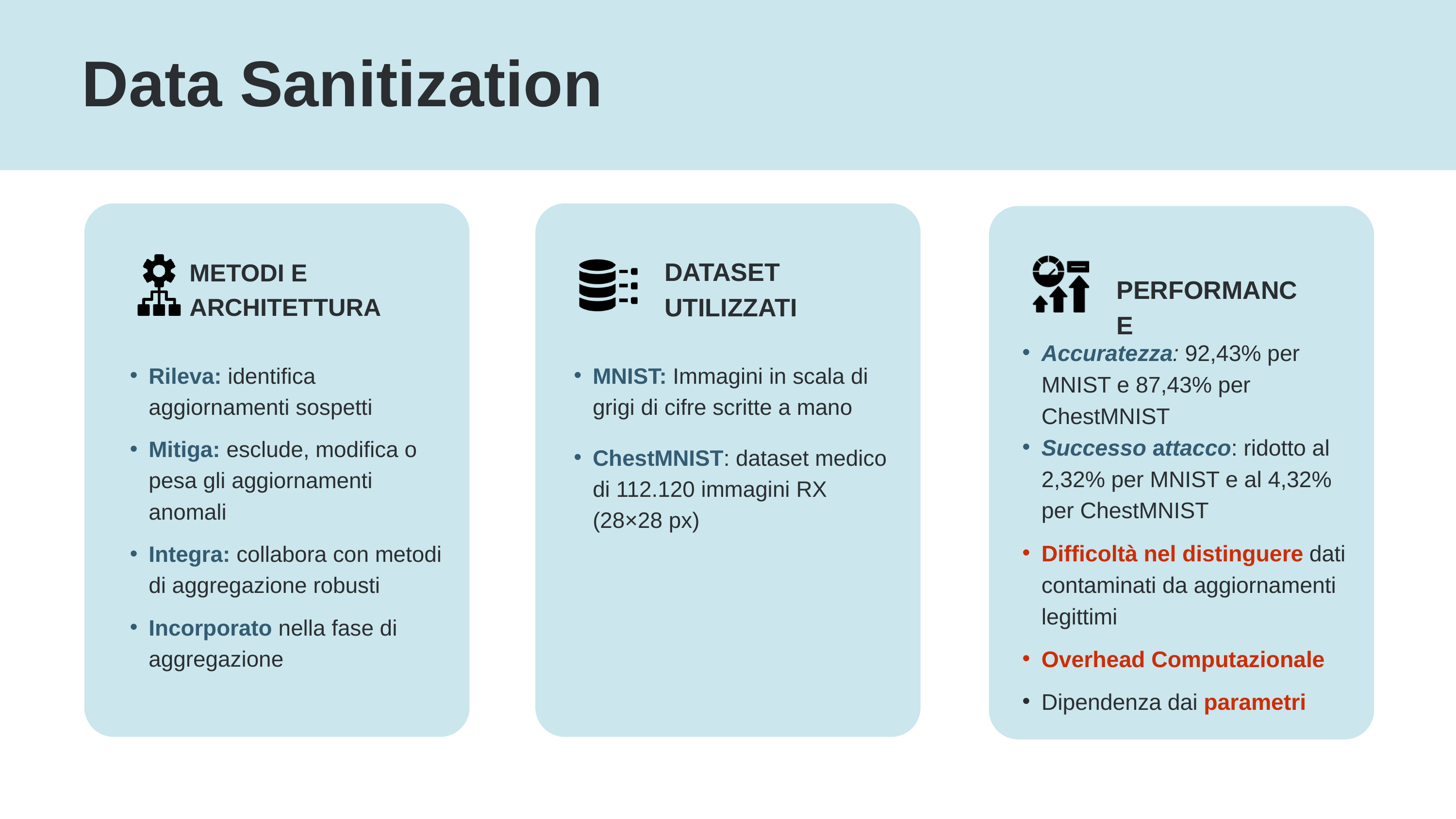

Data Sanitization

DATASET
UTILIZZATI
METODI E ARCHITETTURA

PERFORMANCE
Accuratezza: 92,43% per MNIST e 87,43% per ChestMNIST
Successo attacco: ridotto al 2,32% per MNIST e al 4,32% per ChestMNIST

Difficoltà nel distinguere dati contaminati da aggiornamenti legittimi

Overhead Computazionale

Dipendenza dai parametri
Rileva: identifica aggiornamenti sospetti

Mitiga: esclude, modifica o pesa gli aggiornamenti anomali

Integra: collabora con metodi di aggregazione robusti

Incorporato nella fase di aggregazione
MNIST: Immagini in scala di grigi di cifre scritte a mano

ChestMNIST: dataset medico di 112.120 immagini RX (28×28 px)